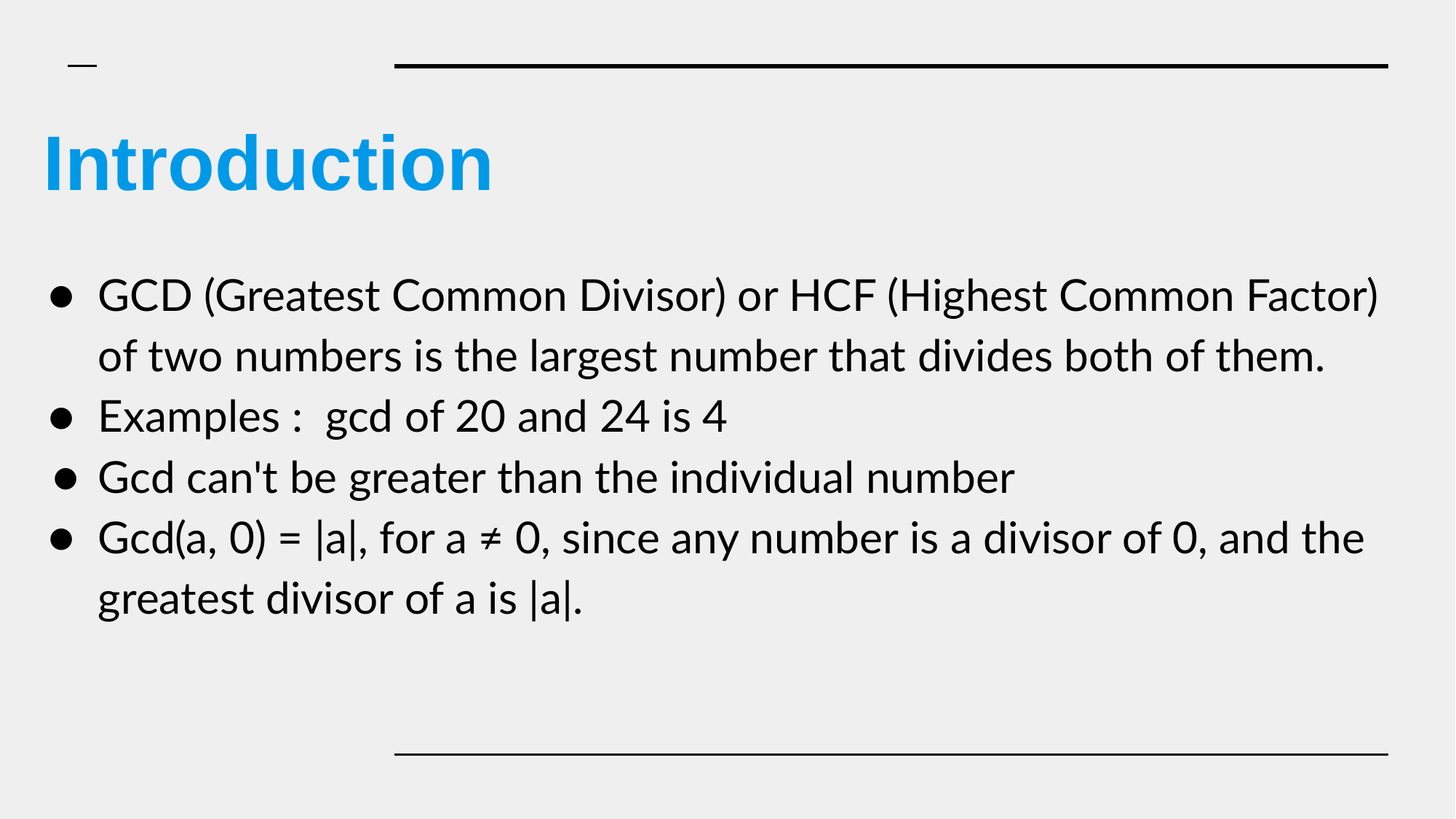

# Introduction
GCD (Greatest Common Divisor) or HCF (Highest Common Factor) of two numbers is the largest number that divides both of them.
Examples :  gcd of 20 and 24 is 4
Gcd can't be greater than the individual number
Gcd(a, 0) = |a|, for a ≠ 0, since any number is a divisor of 0, and the greatest divisor of a is |a|.